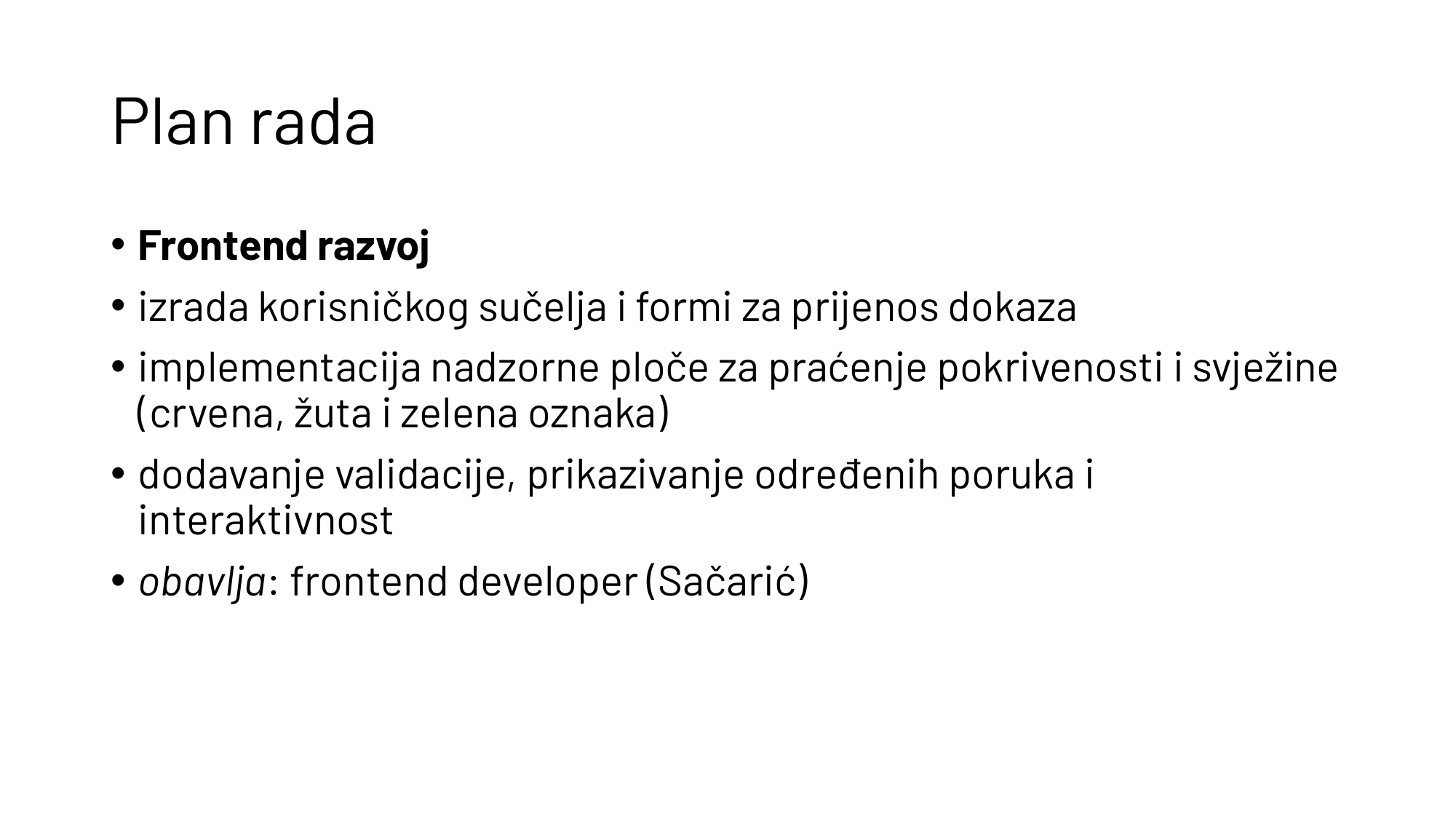

# Plan rada
Frontend razvoj
izrada korisničkog sučelja i formi za prijenos dokaza
implementacija nadzorne ploče za praćenje pokrivenosti i svježine (crvena, žuta i zelena oznaka)
dodavanje validacije, prikazivanje određenih poruka i interaktivnost
obavlja: frontend developer (Sačarić)